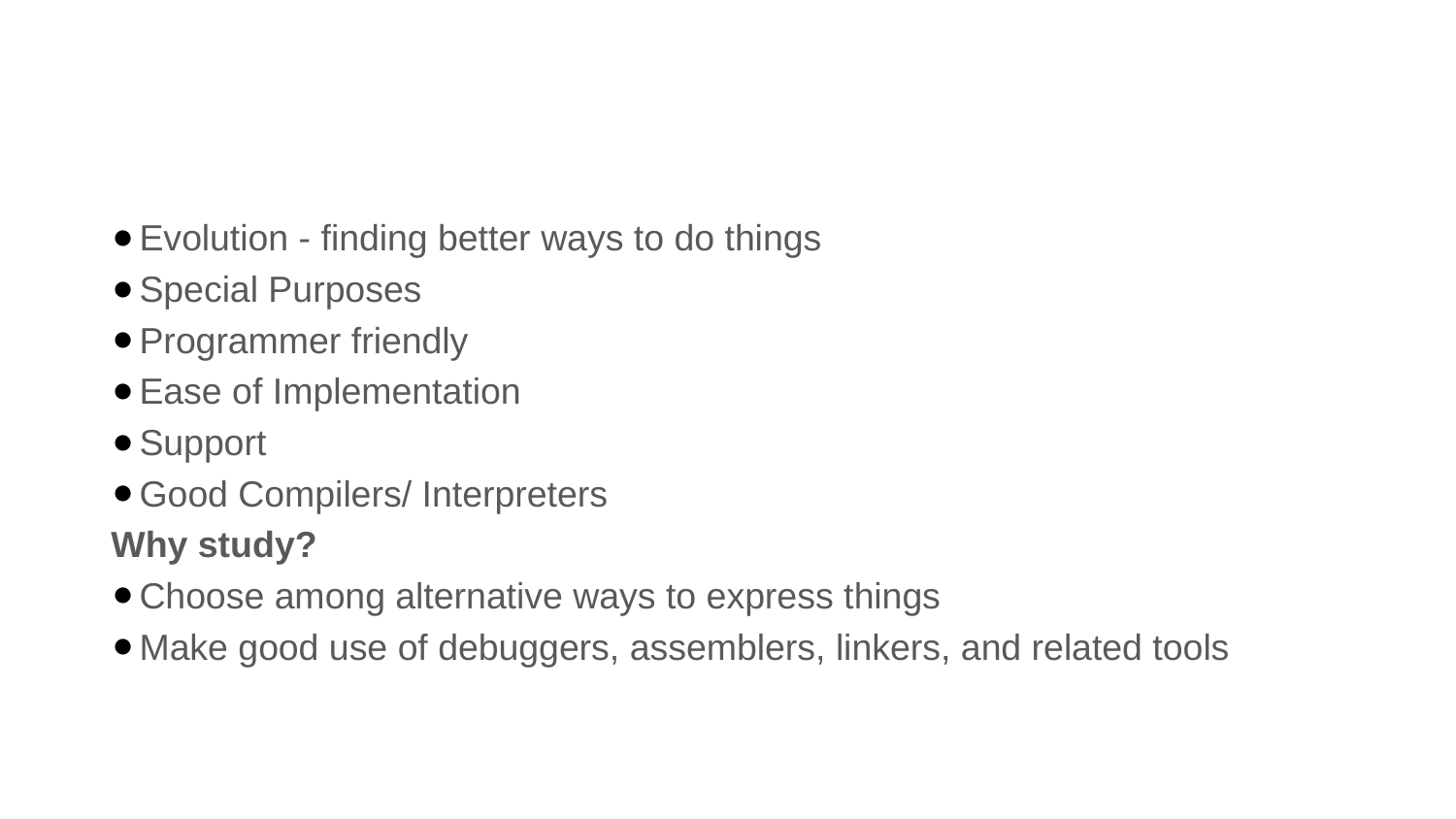

Evolution - finding better ways to do things
Special Purposes
Programmer friendly
Ease of Implementation
Support
Good Compilers/ Interpreters
Why study?
Choose among alternative ways to express things
Make good use of debuggers, assemblers, linkers, and related tools